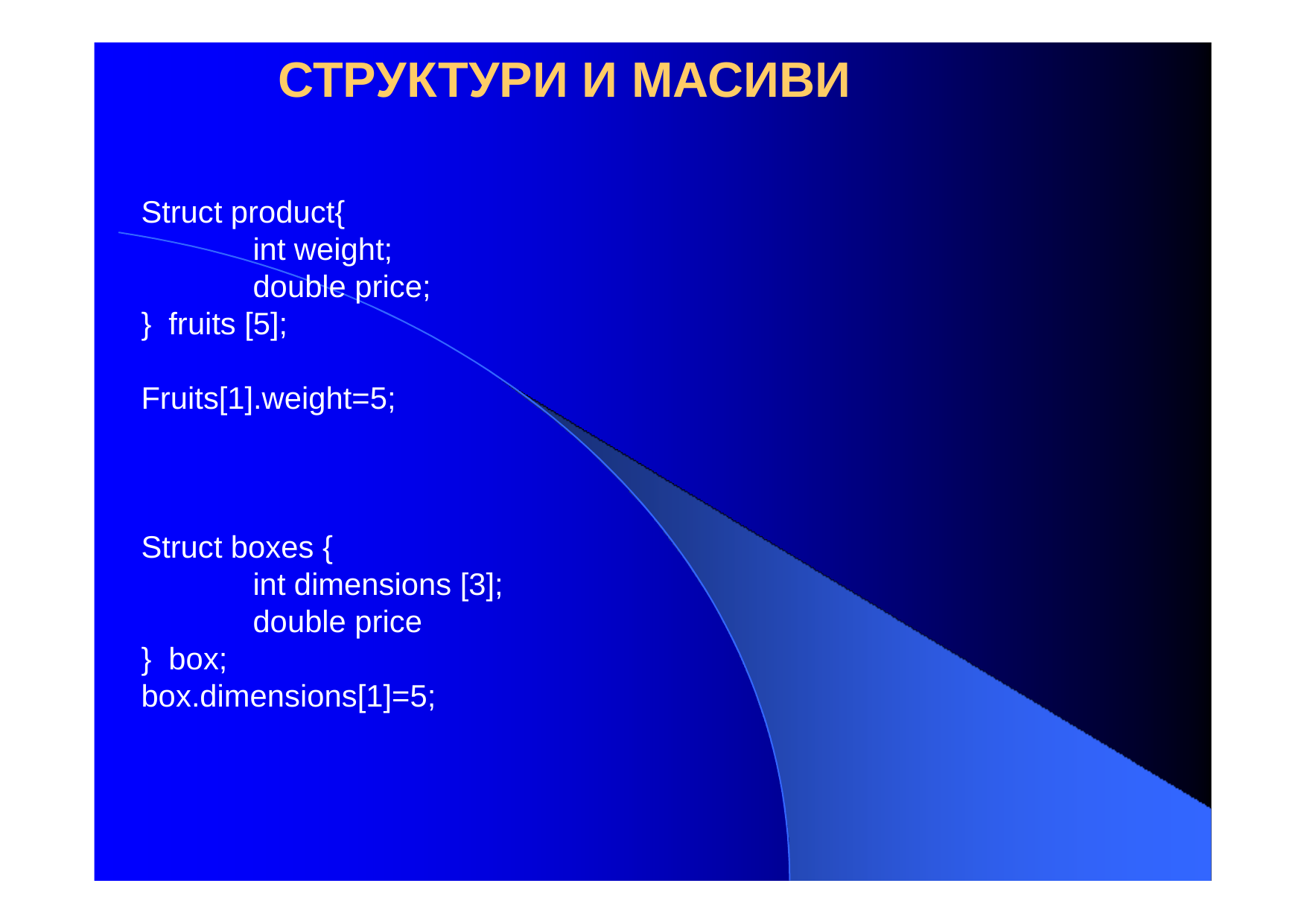

# СТРУКТУРИ И МАСИВИ
Struct product{
	int weight;
	double price;
}  fruits [5];

Fruits[1].weight=5;

Struct boxes {
	int dimensions [3];
	double price
}  box;
box.dimensions[1]=5;